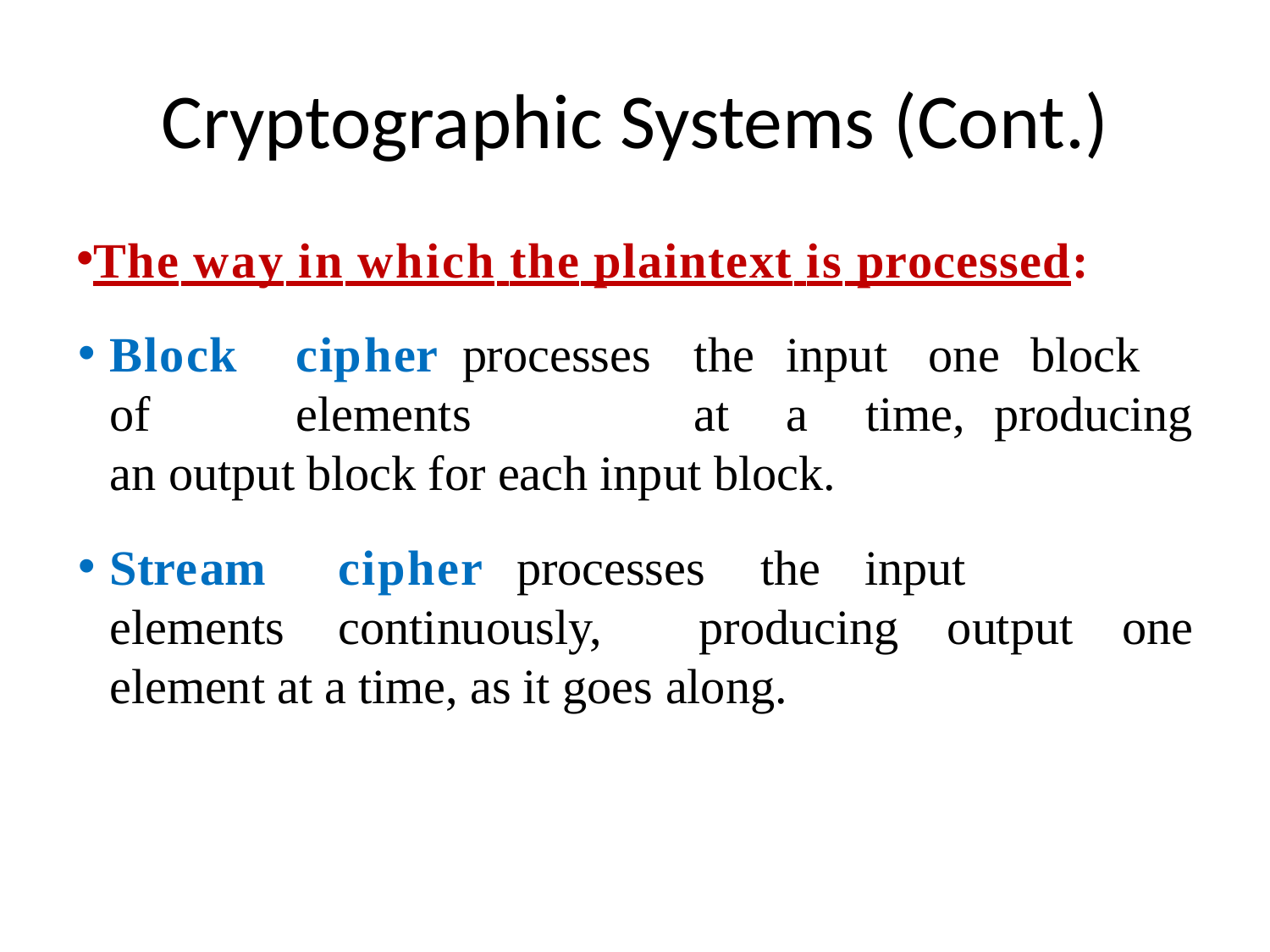

# Cryptographic Systems (Cont.)
The way in which the plaintext is processed:
Block	cipher	processes	the	input	one	block	of	elements	at	a  time, producing an output block for each input block.
Stream	cipher	processes	the	input	elements	continuously,  producing output one element at a time, as it goes along.